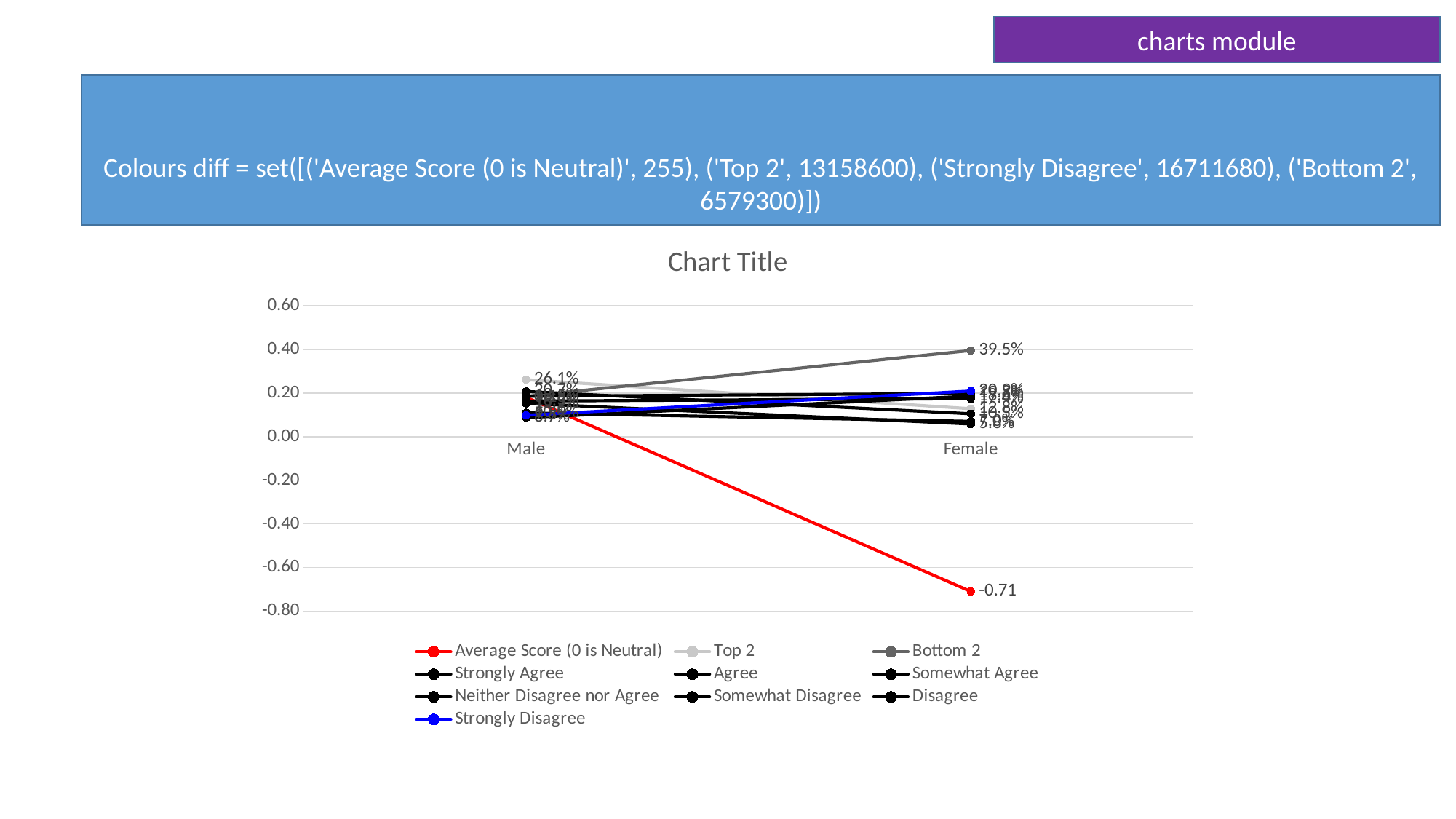

charts module

Colours diff = set([('Average Score (0 is Neutral)', 255), ('Top 2', 13158600), ('Strongly Disagree', 16711680), ('Bottom 2', 6579300)])

### Chart:

| Category | Average Score (0 is Neutral) | Top 2 | Bottom 2 | Strongly Agree | Agree | Somewhat Agree | Neither Disagree nor Agree | Somewhat Disagree | Disagree | Strongly Disagree |
|---|---|---|---|---|---|---|---|---|---|---|
| Male | 0.18 | 0.261 | 0.185 | 0.152 | 0.109 | 0.163 | 0.207 | 0.185 | 0.087 | 0.098 |
| Female | -0.71 | 0.128 | 0.395 | 0.057999999999999996 | 0.07 | 0.174 | 0.105 | 0.198 | 0.18600000000000003 | 0.209 |